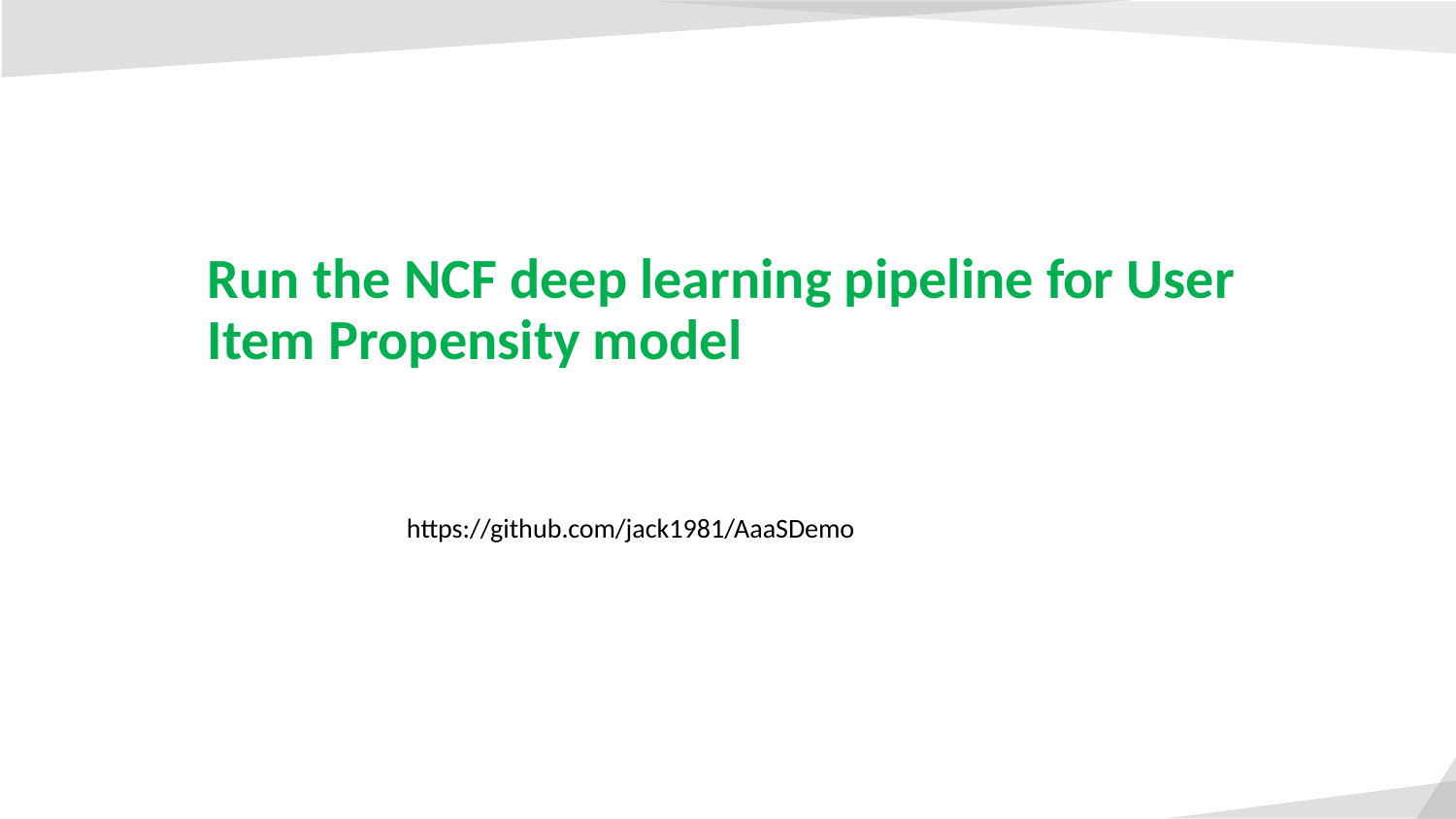

# Run the NCF deep learning pipeline for User Item Propensity model
https://github.com/jack1981/AaaSDemo